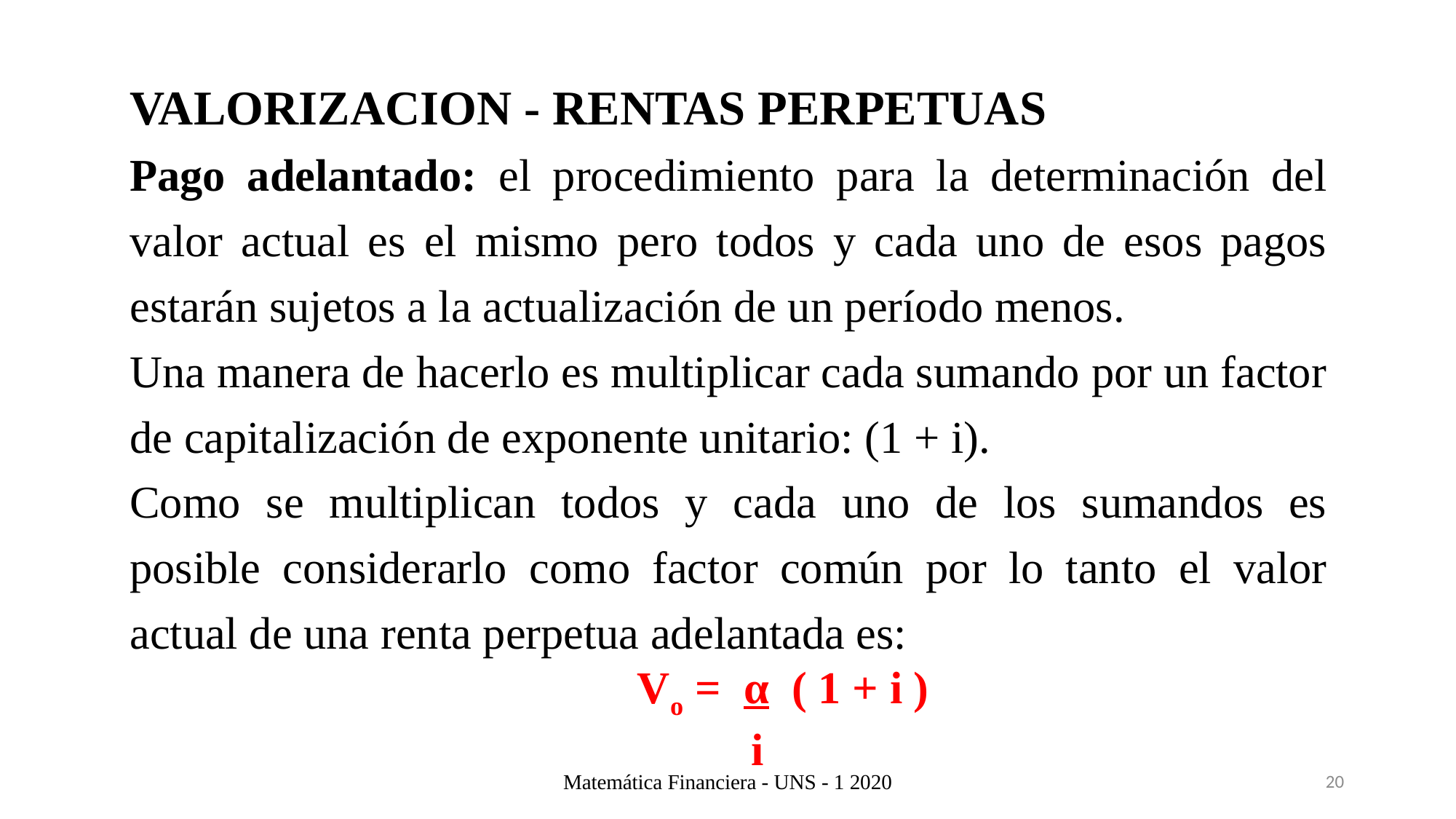

VALORIZACION - RENTAS PERPETUAS
Pago adelantado: el procedimiento para la determinación del valor actual es el mismo pero todos y cada uno de esos pagos estarán sujetos a la actualización de un período menos.
Una manera de hacerlo es multiplicar cada sumando por un factor de capitalización de exponente unitario: (1 + i).
Como se multiplican todos y cada uno de los sumandos es posible considerarlo como factor común por lo tanto el valor actual de una renta perpetua adelantada es:
 	Vo =  α  ( 1 + i )
     i
Matemática Financiera - UNS - 1 2020
20